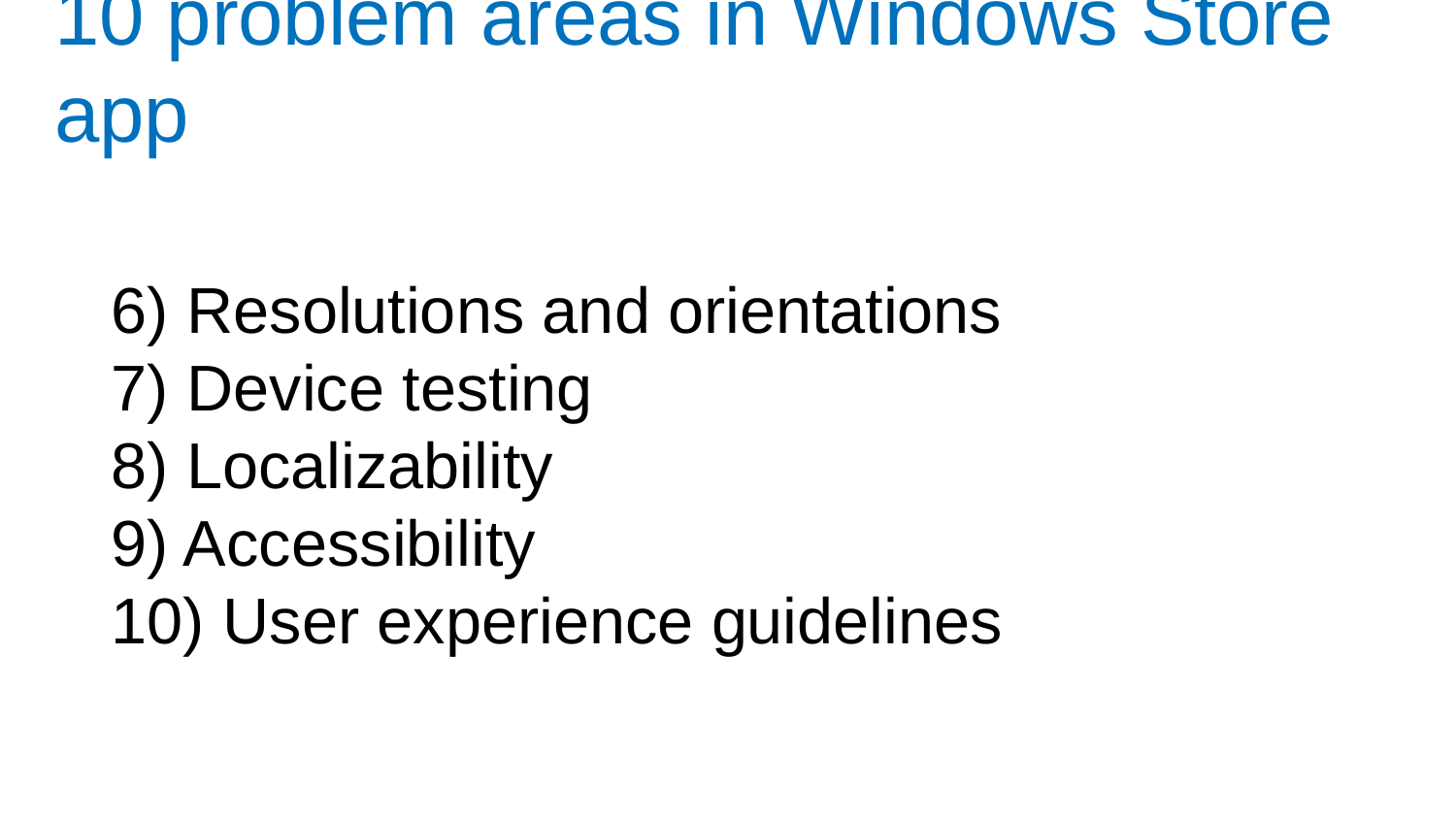

# 10 problem areas in Windows Store app
6) Resolutions and orientations
7) Device testing
8) Localizability
9) Accessibility
10) User experience guidelines
Application